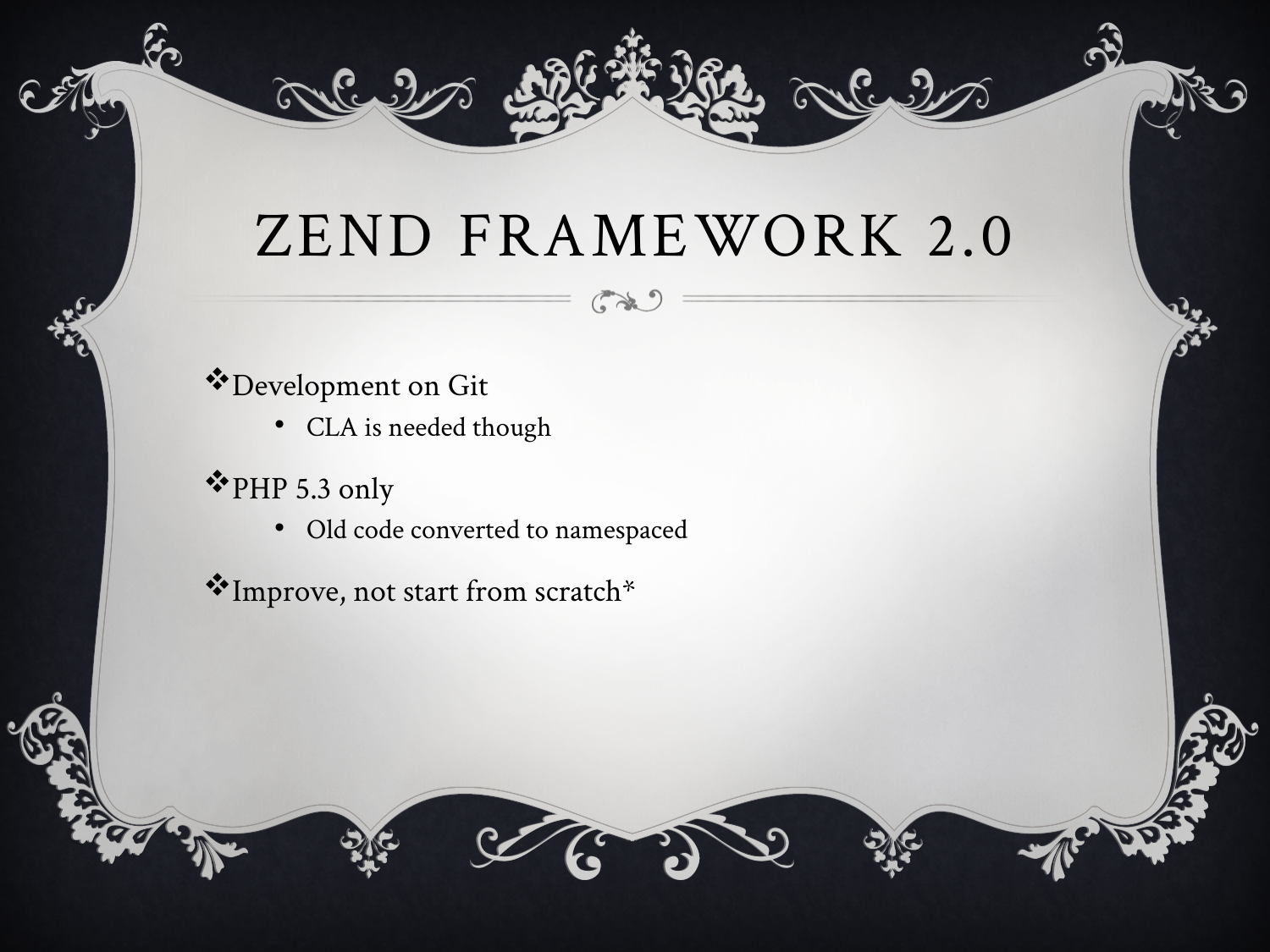

# Zend framework 2.0
Development on Git
CLA is needed though
PHP 5.3 only
Old code converted to namespaced
Improve, not start from scratch*